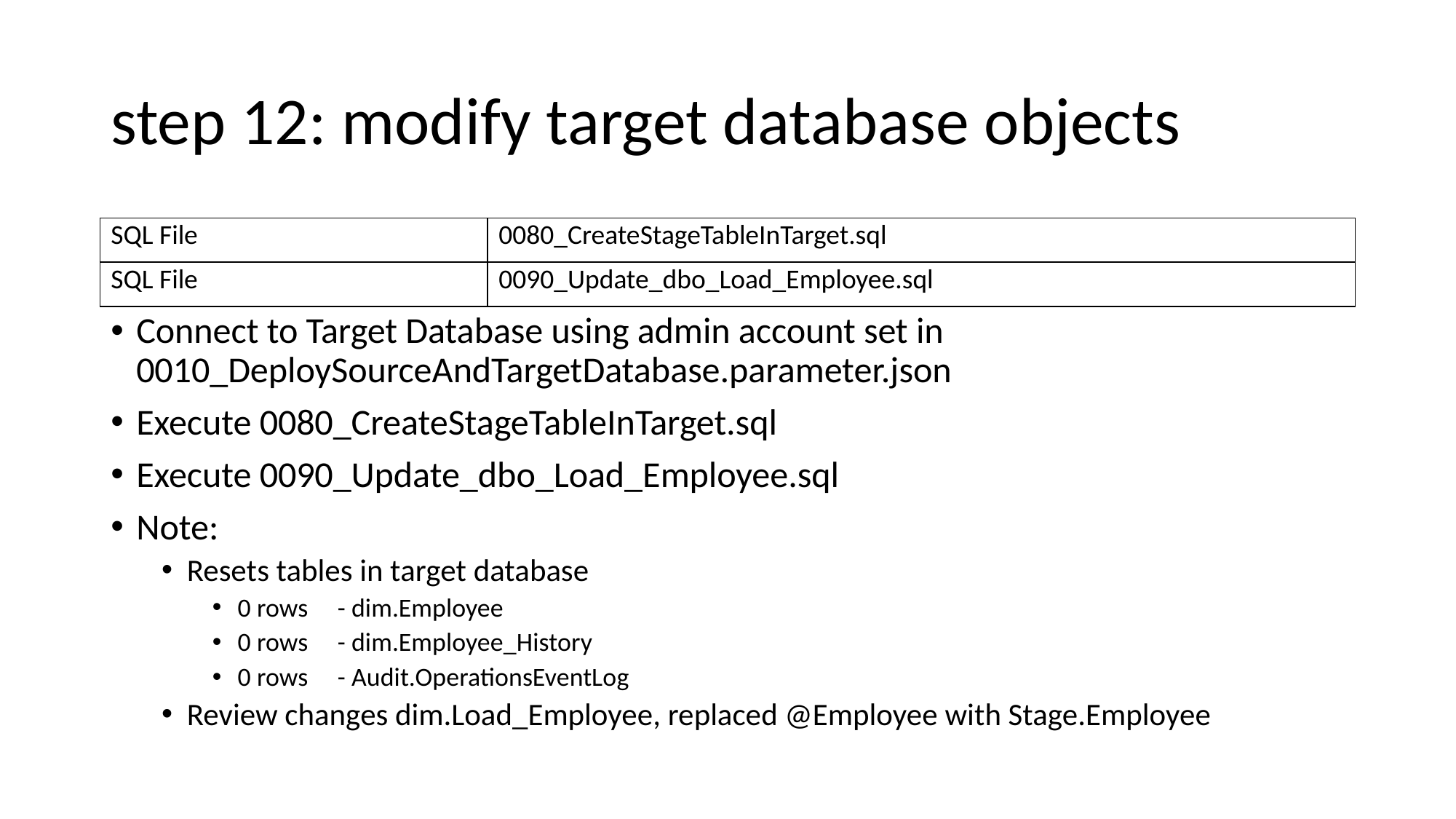

# step 12: modify target database objects
| SQL File | 0080\_CreateStageTableInTarget.sql |
| --- | --- |
| SQL File | 0090\_Update\_dbo\_Load\_Employee.sql |
Connect to Target Database using admin account set in 0010_DeploySourceAndTargetDatabase.parameter.json
Execute 0080_CreateStageTableInTarget.sql
Execute 0090_Update_dbo_Load_Employee.sql
Note:
Resets tables in target database
0 rows	 - dim.Employee
0 rows	 - dim.Employee_History
0 rows	 - Audit.OperationsEventLog
Review changes dim.Load_Employee, replaced @Employee with Stage.Employee